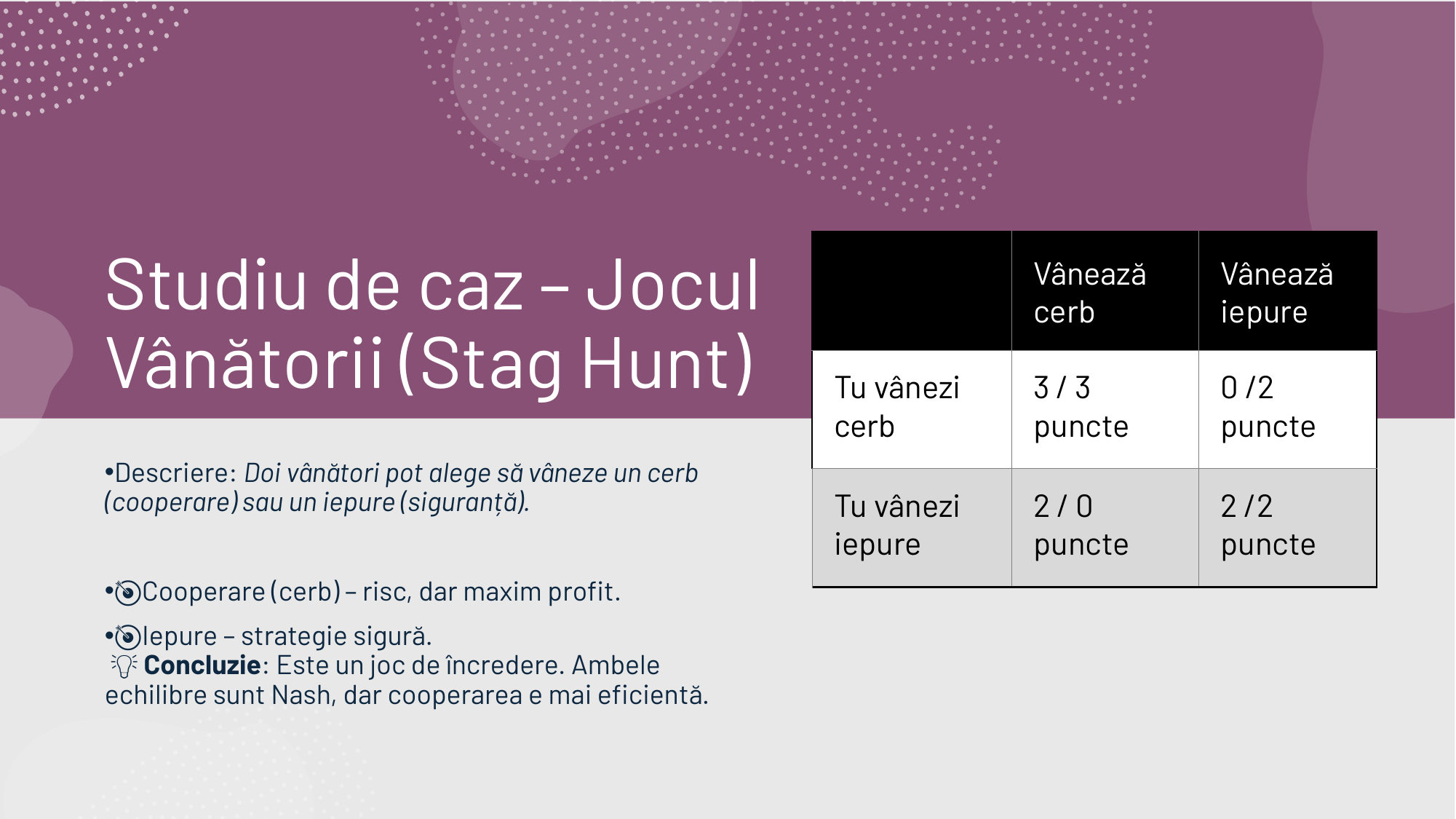

# Studiu de caz – Jocul Vânătorii (Stag Hunt)
|  | Vânează cerb | Vânează iepure |
| --- | --- | --- |
| Tu vânezi cerb | 3 / 3 puncte | 0 /2 puncte |
| Tu vânezi iepure | 2 / 0 puncte | 2 /2 puncte |
Descriere: Doi vânători pot alege să vâneze un cerb (cooperare) sau un iepure (siguranță).

🎯Cooperare (cerb) – risc, dar maxim profit.
🎯Iepure – strategie sigură.
 💡 Concluzie: Este un joc de încredere. Ambele echilibre sunt Nash, dar cooperarea e mai eficientă.